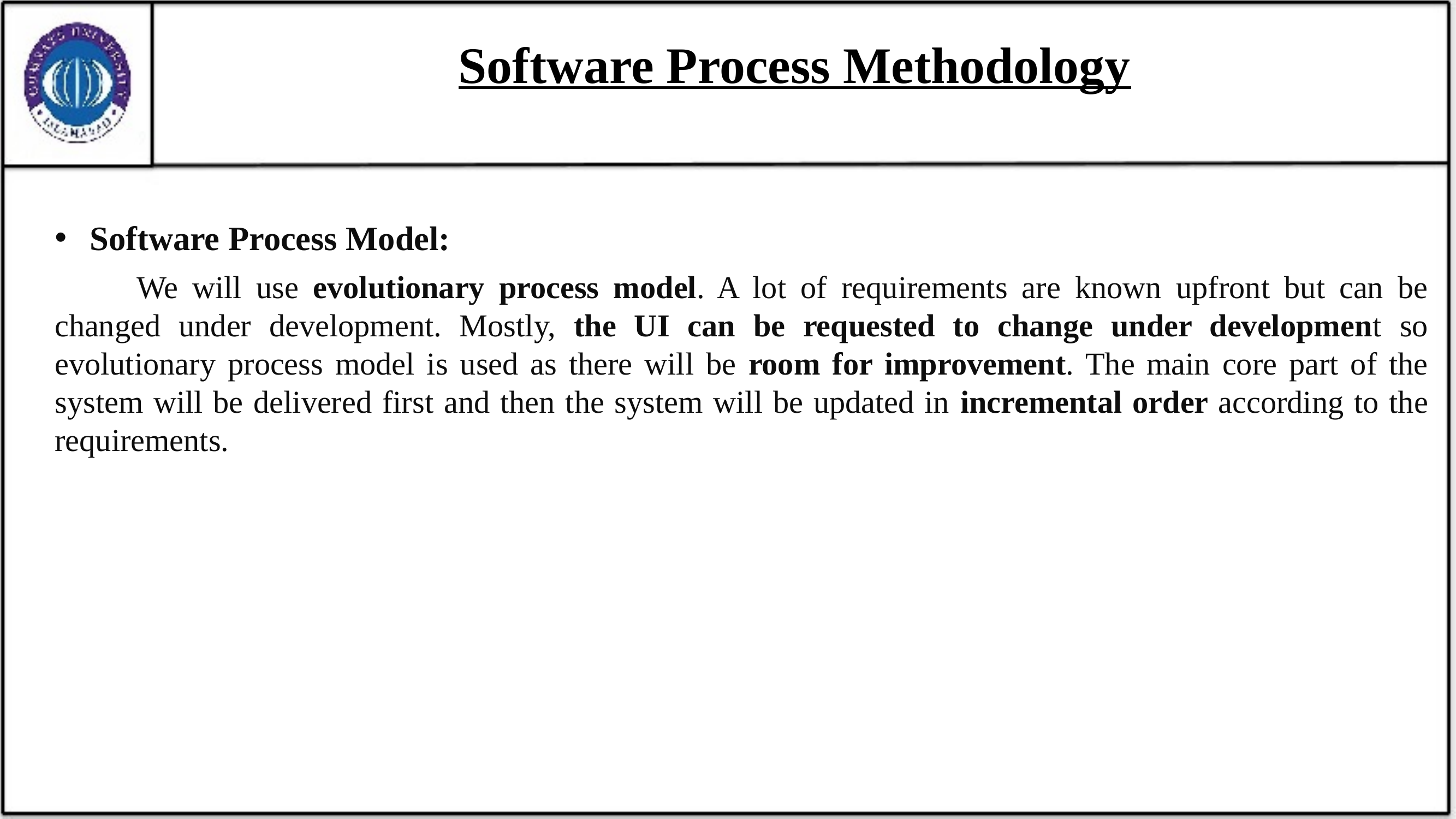

# Software Process Methodology

Software Process Model:
	We will use evolutionary process model. A lot of requirements are known upfront but can be changed under development. Mostly, the UI can be requested to change under development so evolutionary process model is used as there will be room for improvement. The main core part of the system will be delivered first and then the system will be updated in incremental order according to the requirements.